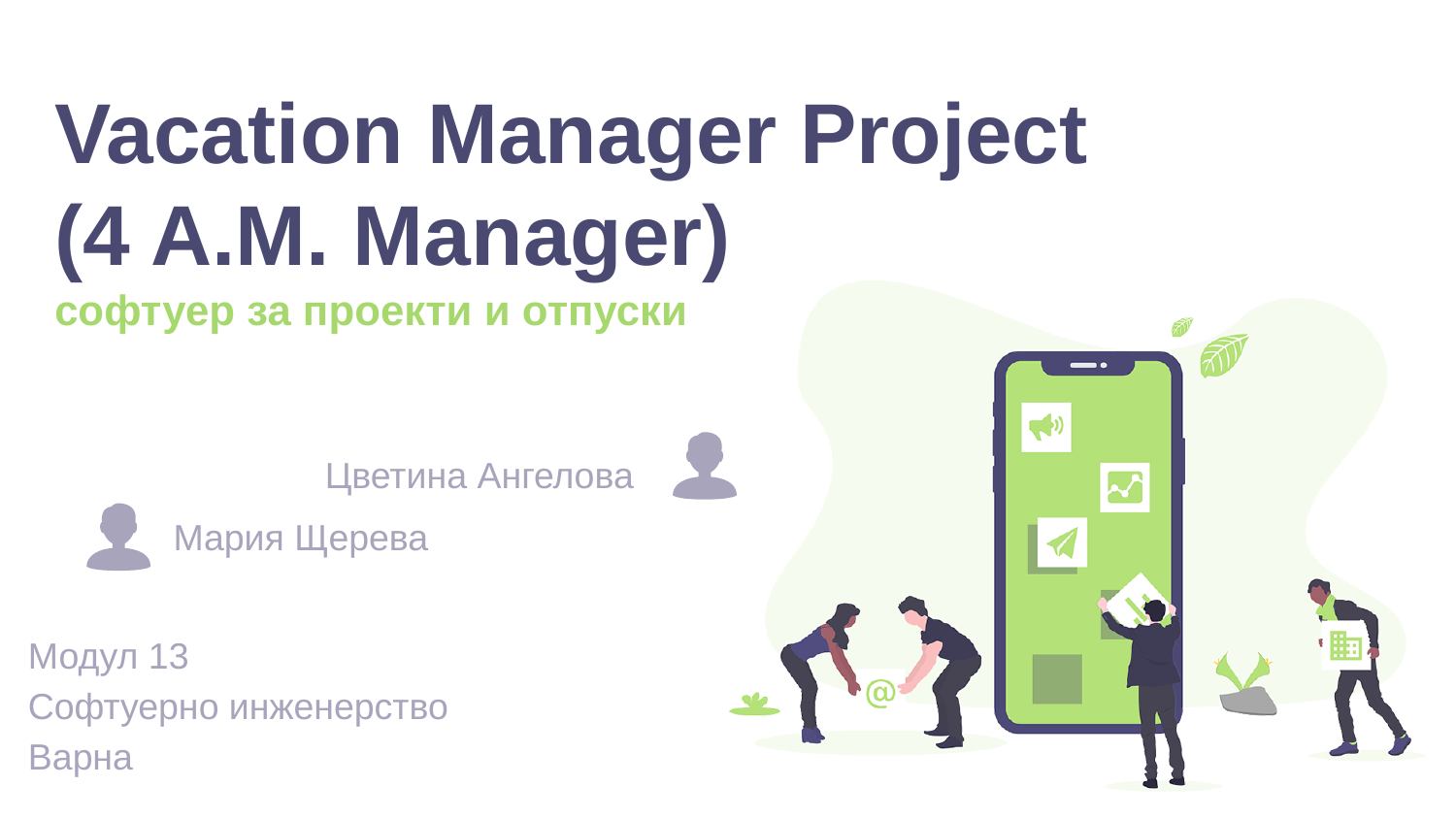

# Vacation Manager Project
(4 A.M. Manager)
софтуер за проекти и отпуски

Цветина Ангелова

Мария Щерева
Модул 13
Софтуерно инженерство
Варна